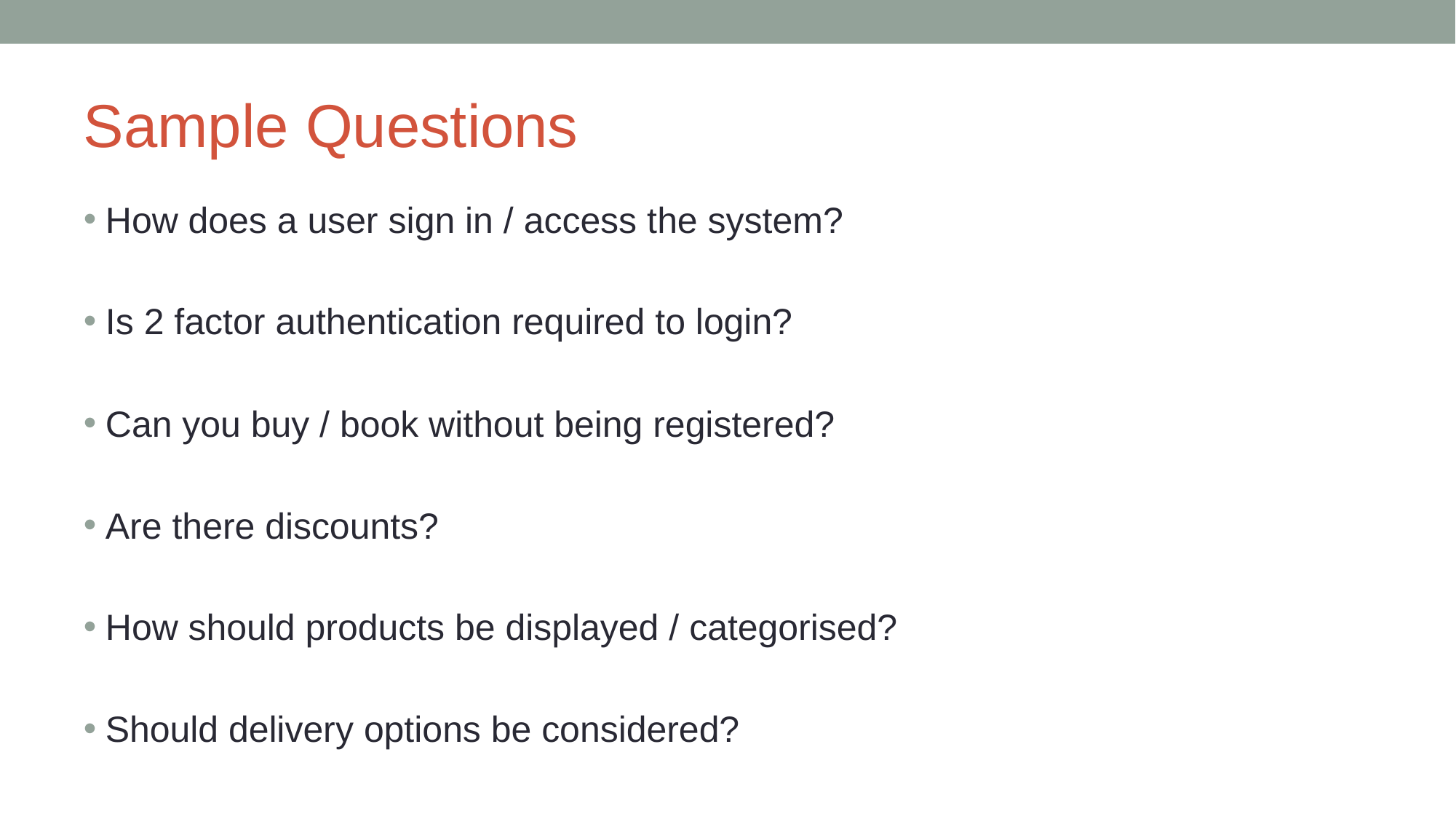

# Sample Questions
How does a user sign in / access the system?

Is 2 factor authentication required to login?

Can you buy / book without being registered?

Are there discounts?

How should products be displayed / categorised?

Should delivery options be considered?